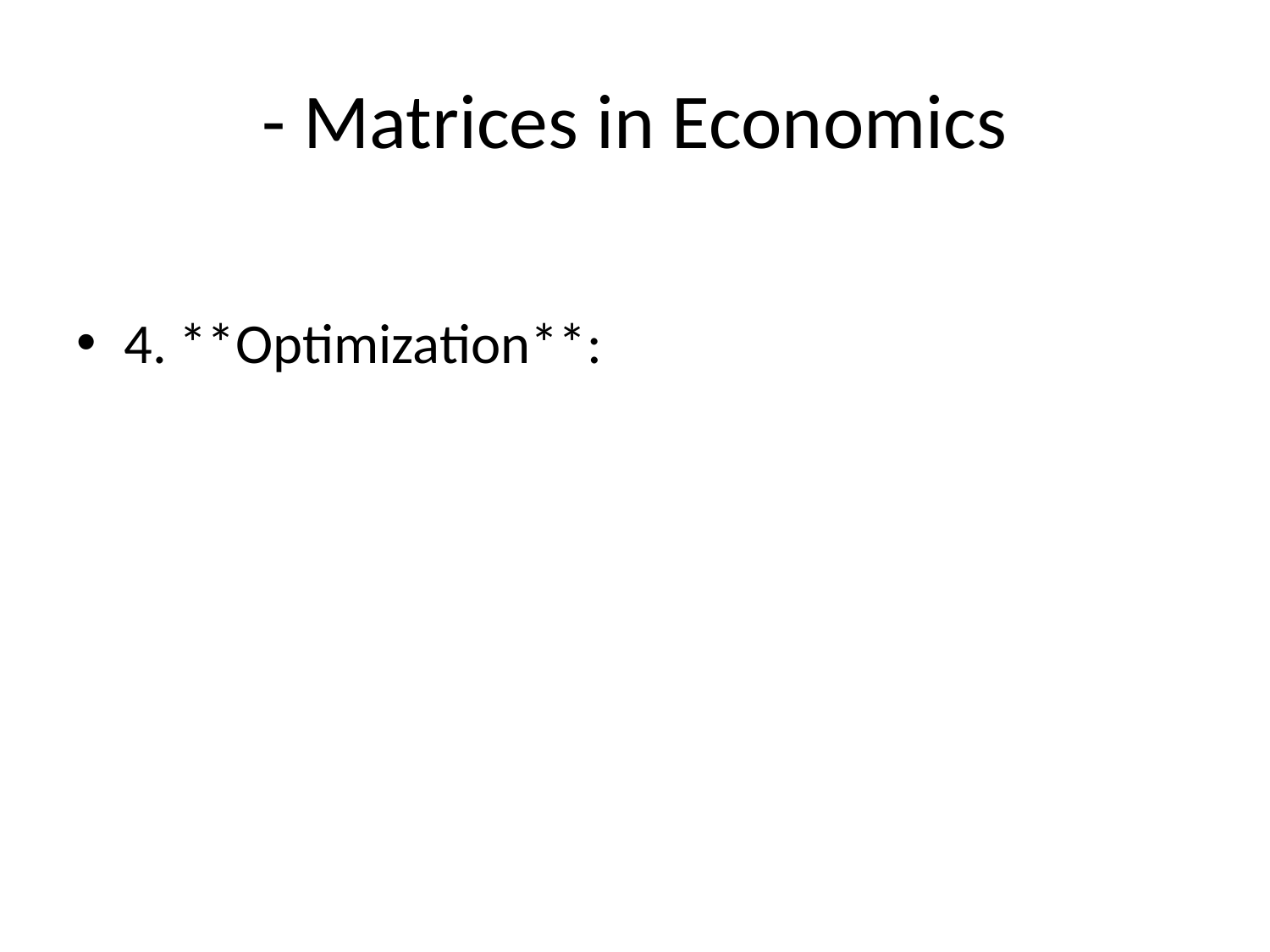

# - Matrices in Economics

4. **Optimization**: